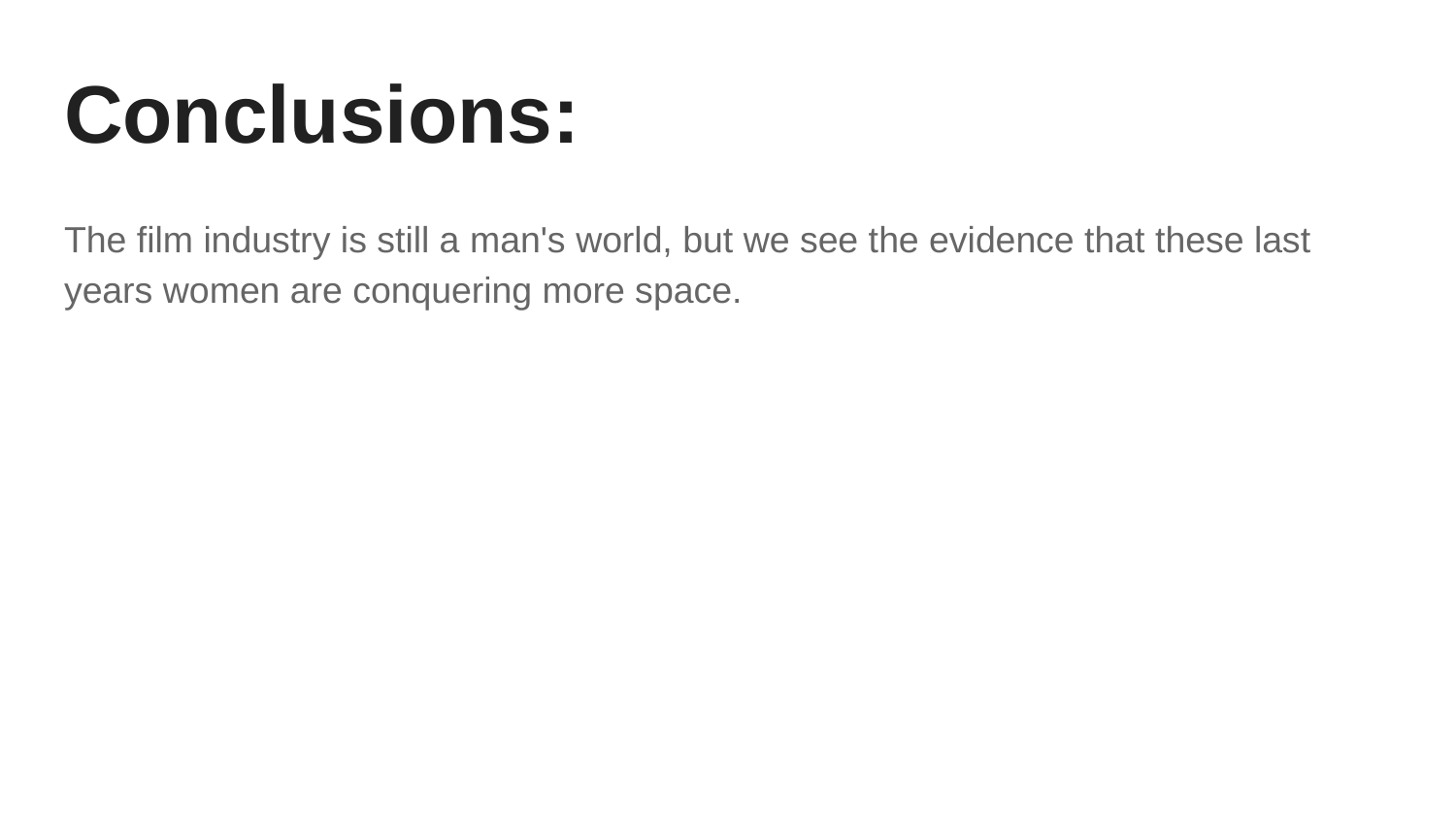

# Conclusions:
The film industry is still a man's world, but we see the evidence that these last years women are conquering more space.